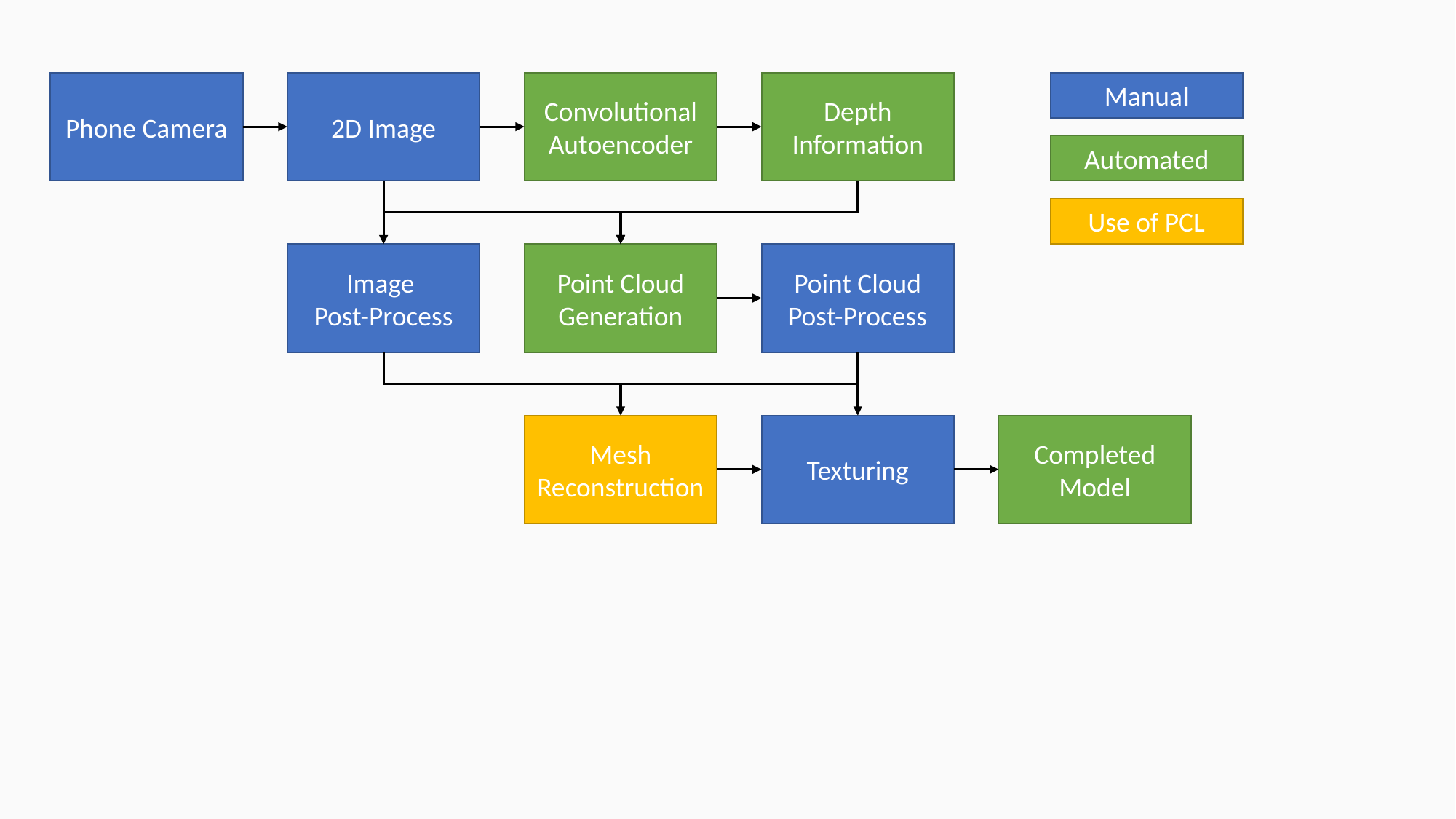

Phone Camera
2D Image
Convolutional Autoencoder
Depth Information
Manual
Automated
Use of PCL
Image
Post-Process
Point Cloud Generation
Point Cloud Post-Process
Mesh Reconstruction
Texturing
Completed Model